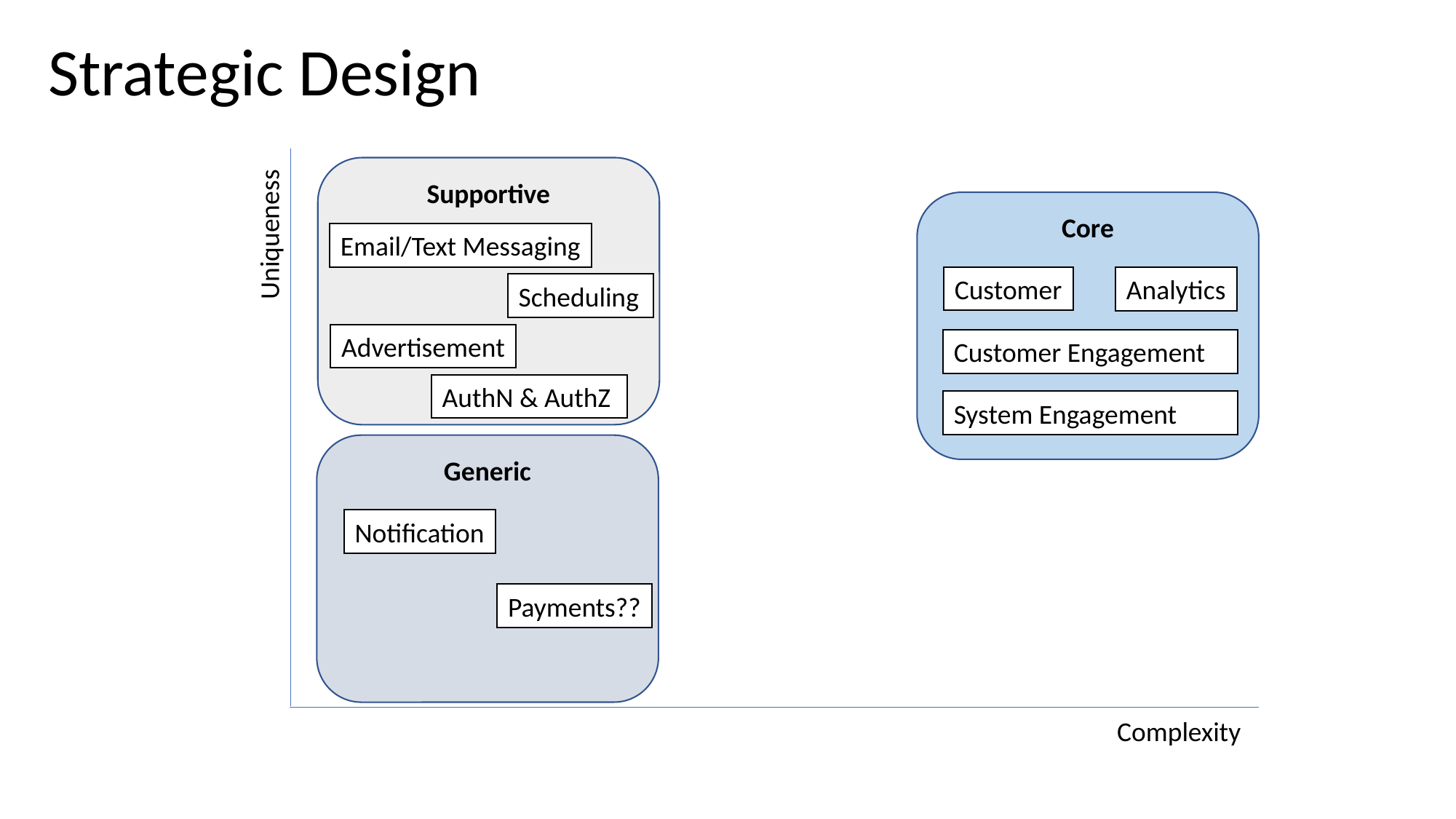

# Strategic Design
Supportive
Core
Uniqueness
Email/Text Messaging
Customer
Analytics
Scheduling
Advertisement
Customer Engagement
AuthN & AuthZ
System Engagement
Generic
Notification
Payments??
Complexity